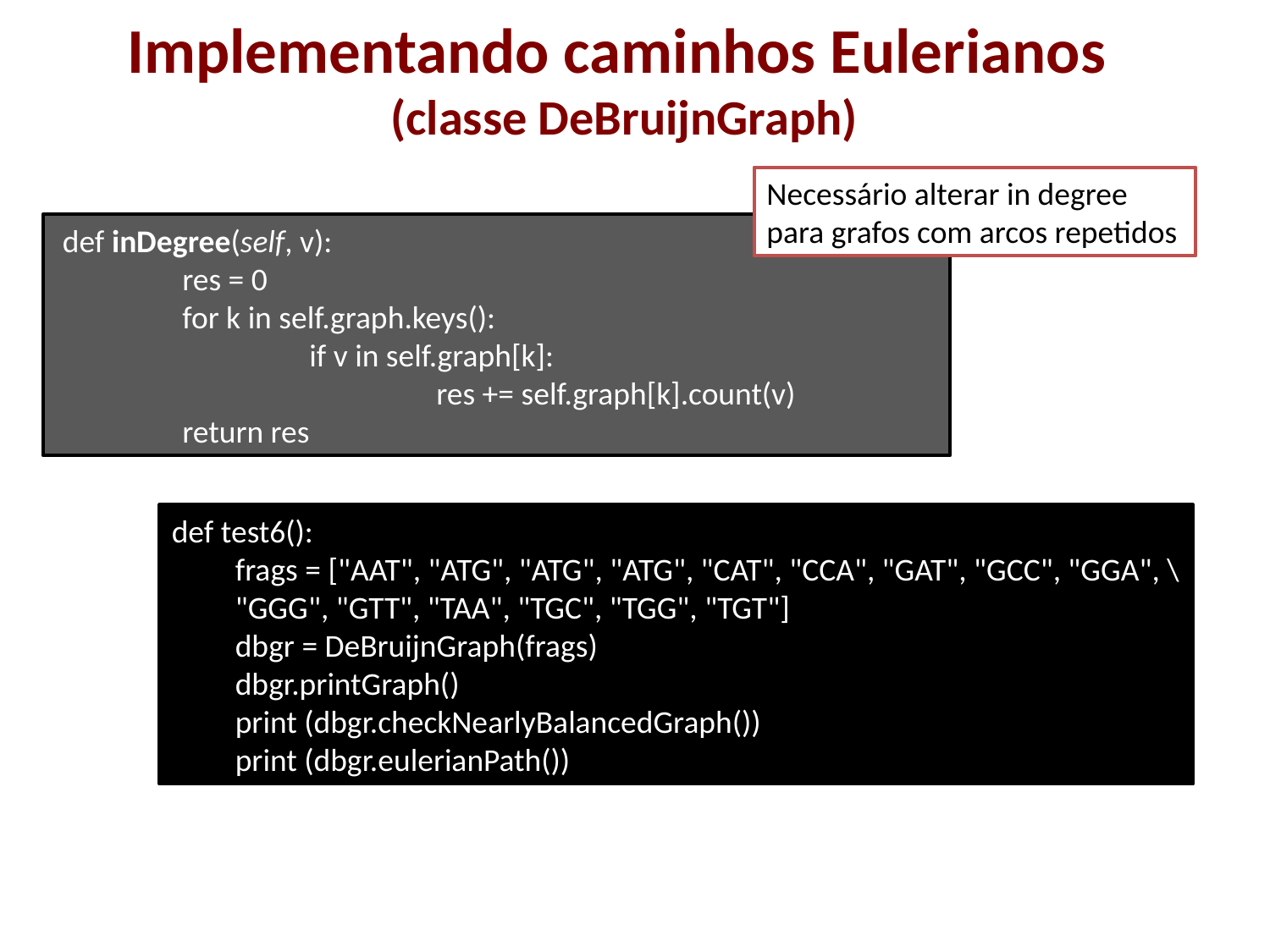

# Implementando caminhos Eulerianos (classe DeBruijnGraph)
Necessário alterar in degree para grafos com arcos repetidos
 def inDegree(self, v):
	res = 0
	for k in self.graph.keys():
		if v in self.graph[k]:
			res += self.graph[k].count(v)
	return res
def test6():
frags = ["AAT", "ATG", "ATG", "ATG", "CAT", "CCA", "GAT", "GCC", "GGA", \
"GGG", "GTT", "TAA", "TGC", "TGG", "TGT"]
dbgr = DeBruijnGraph(frags)
dbgr.printGraph()
print (dbgr.checkNearlyBalancedGraph())
print (dbgr.eulerianPath())